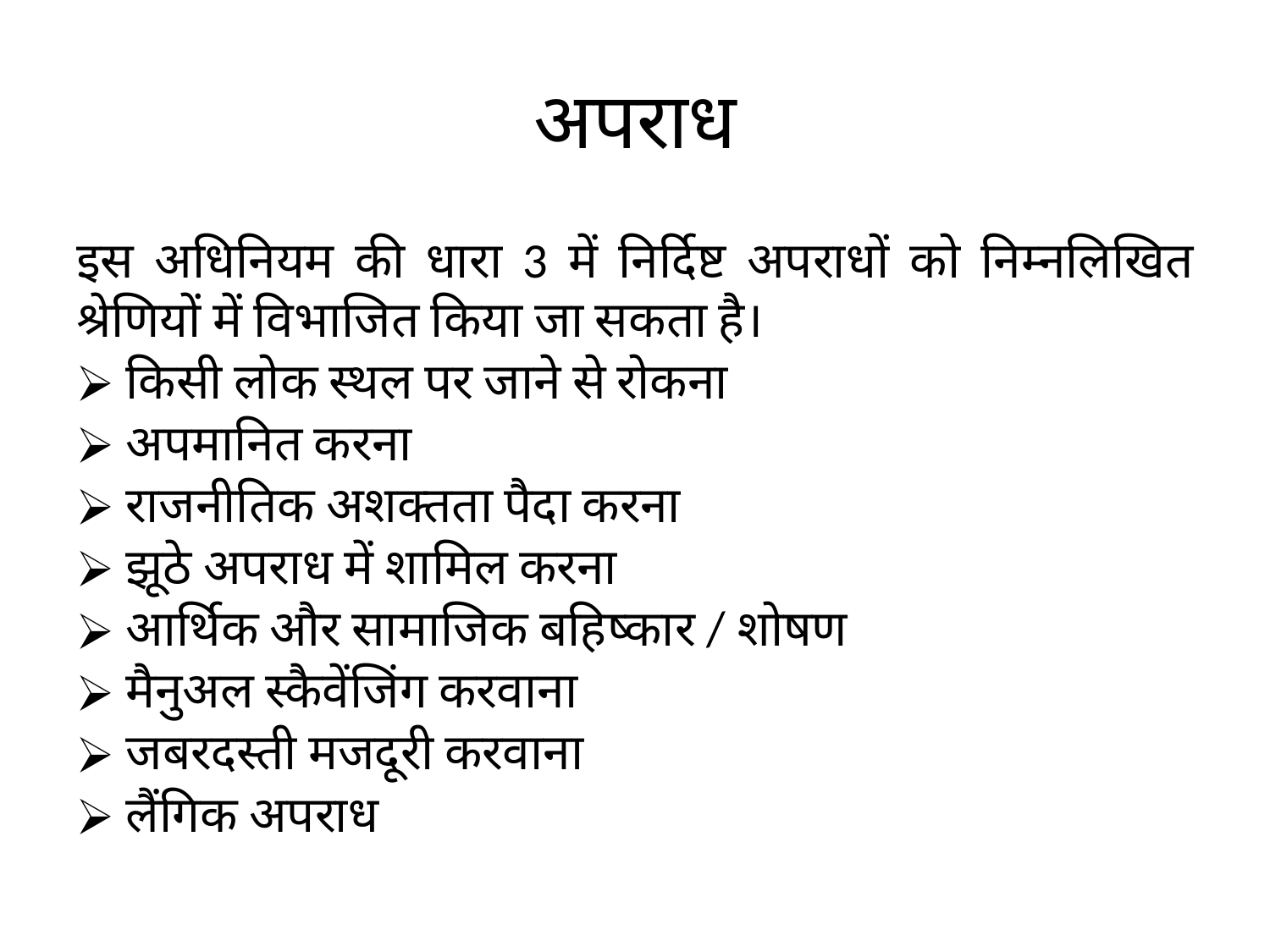

# अपराध
इस अधिनियम की धारा 3 में निर्दिष्ट अपराधों को निम्नलिखित श्रेणियों में विभाजित किया जा सकता है।
किसी लोक स्थल पर जाने से रोकना
अपमानित करना
राजनीतिक अशक्तता पैदा करना
झूठे अपराध में शामिल करना
आर्थिक और सामाजिक बहिष्कार / शोषण
मैनुअल स्कैवेंजिंग करवाना
जबरदस्ती मजदूरी करवाना
लैंगिक अपराध